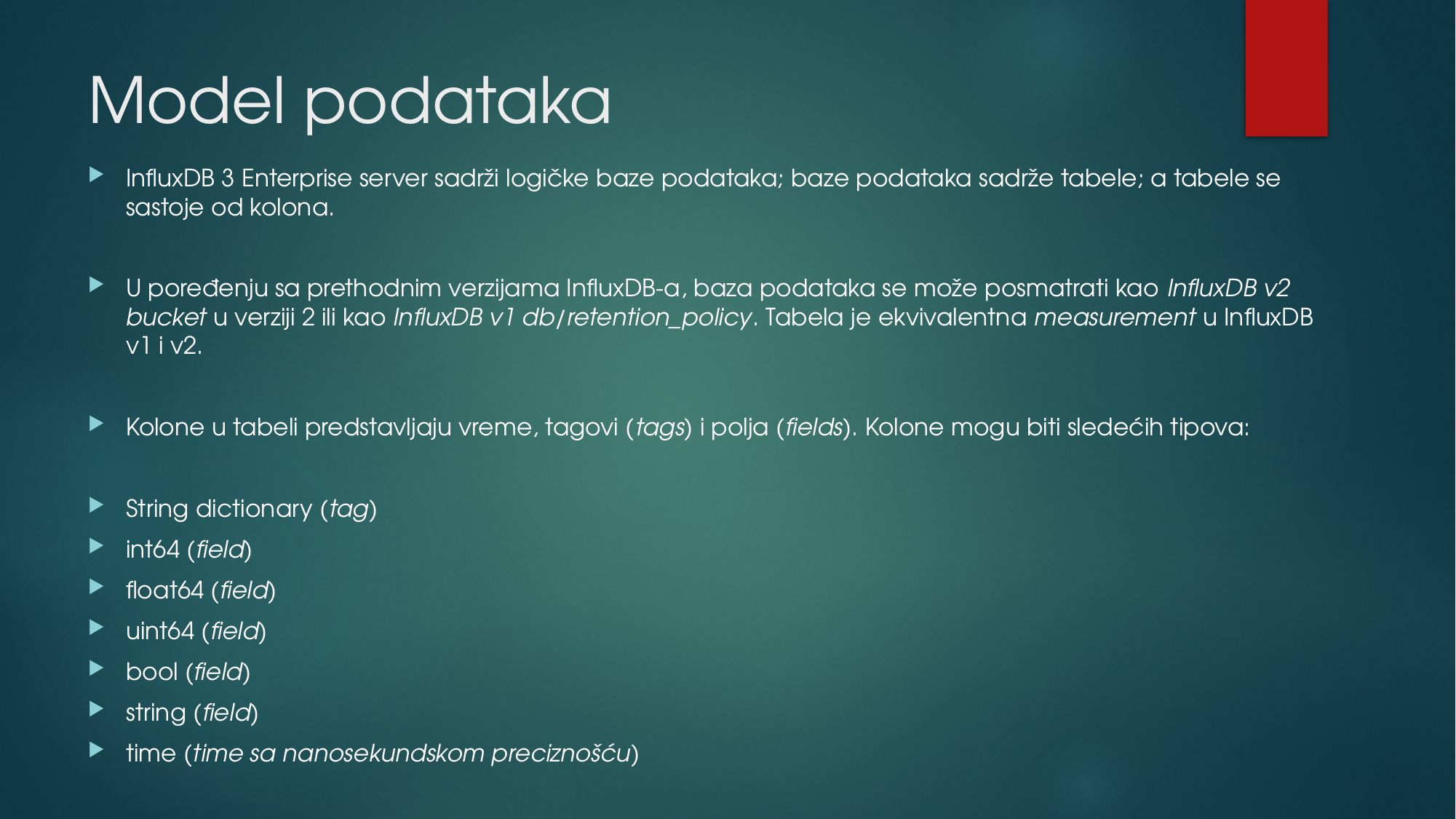

# Model podataka
InfluxDB 3 Enterprise server sadrži logičke baze podataka; baze podataka sadrže tabele; a tabele se sastoje od kolona.

U poređenju sa prethodnim verzijama InfluxDB-a, baza podataka se može posmatrati kao InfluxDB v2 bucket u verziji 2 ili kao InfluxDB v1 db/retention_policy. Tabela je ekvivalentna measurement u InfluxDB v1 i v2.

Kolone u tabeli predstavljaju vreme, tagovi (tags) i polja (fields). Kolone mogu biti sledećih tipova:

String dictionary (tag)
int64 (field)
float64 (field)
uint64 (field)
bool (field)
string (field)
time (time sa nanosekundskom preciznošću)